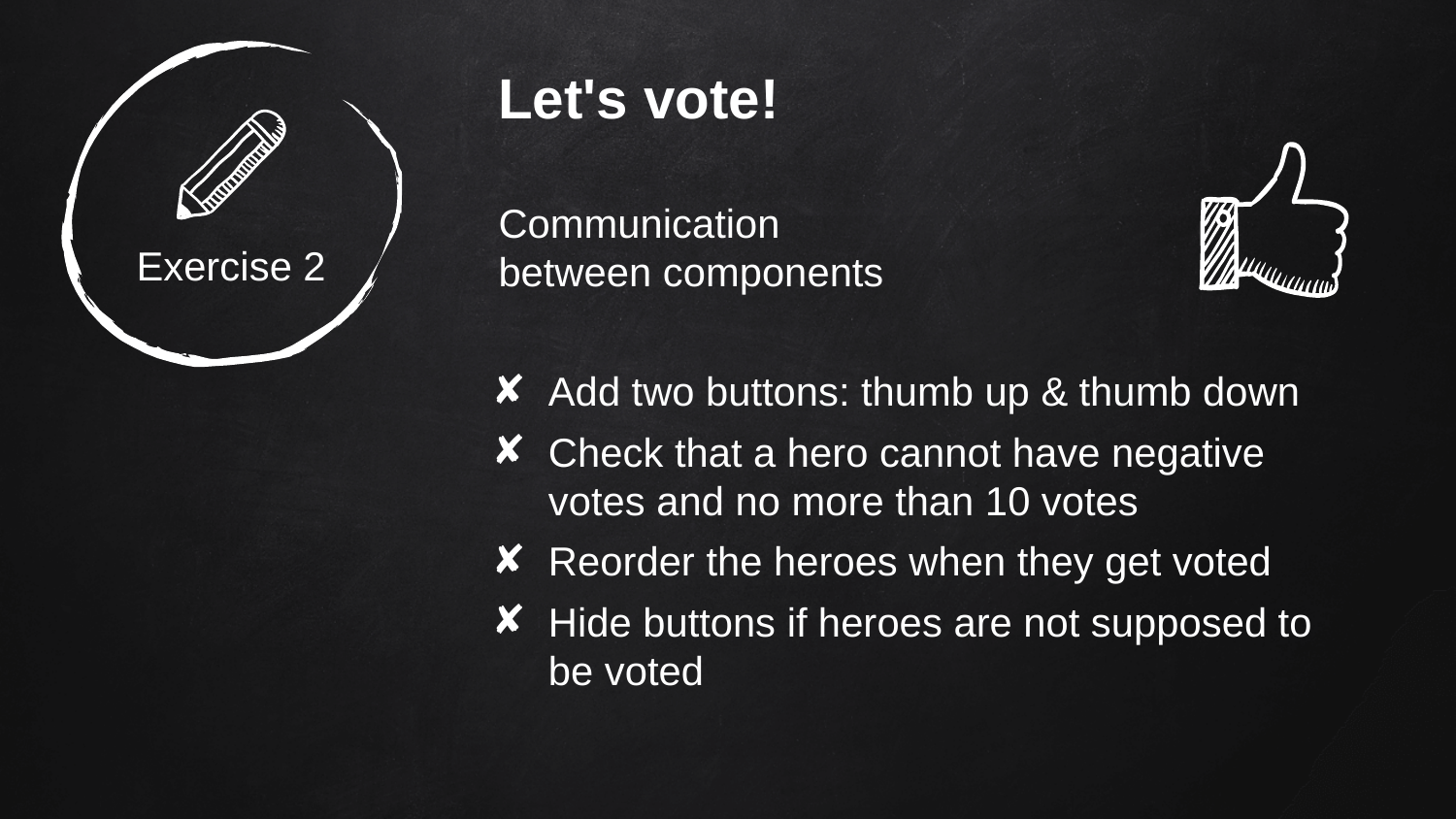

Exercise 2

Let's vote!
Communication
between components

Add two buttons: thumb up & thumb down
Check that a hero cannot have negative votes and no more than 10 votes
Reorder the heroes when they get voted
Hide buttons if heroes are not supposed to be voted

z